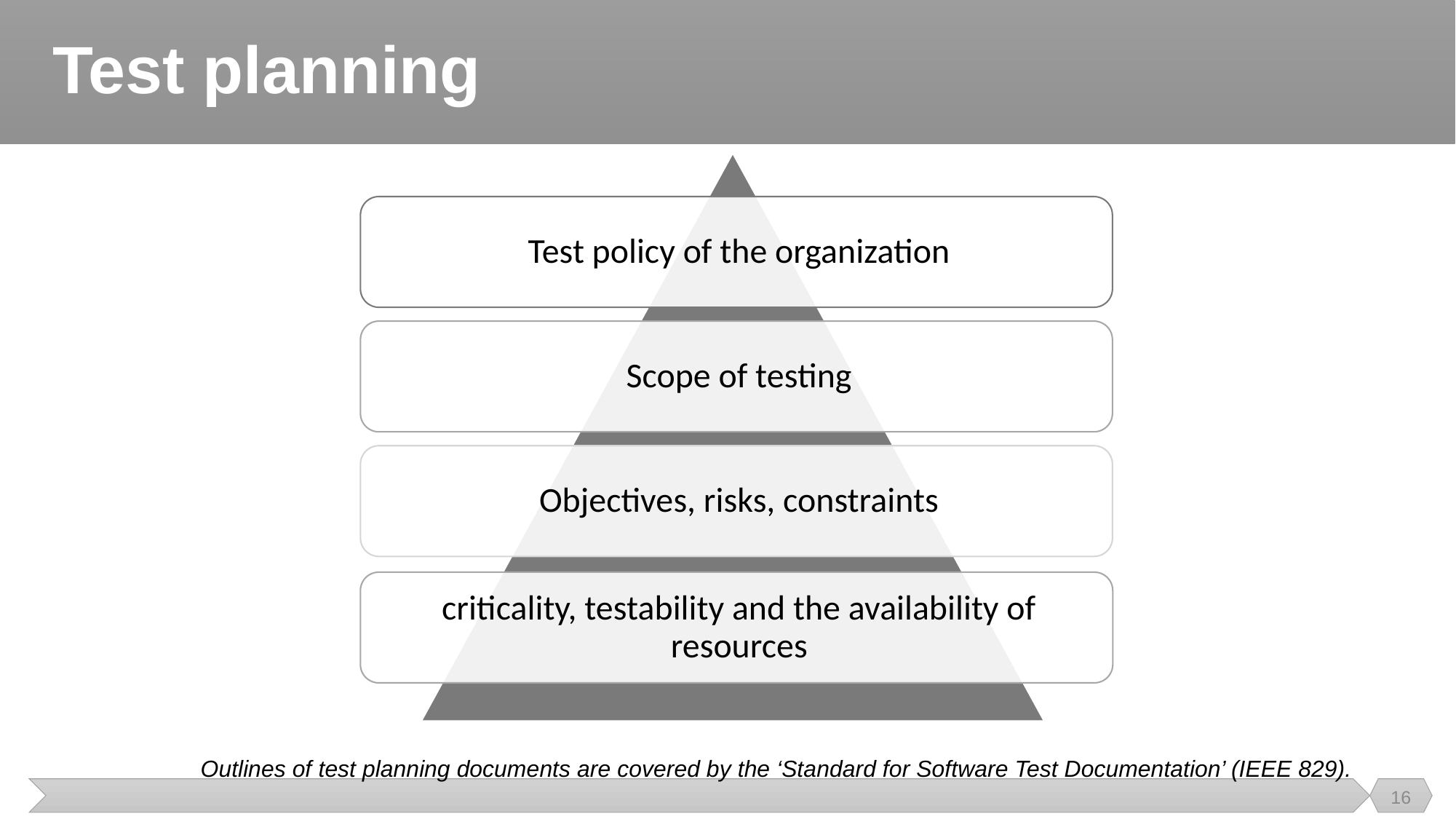

# Test planning
Test policy of the organization
Scope of testing
Objectives, risks, constraints
criticality, testability and the availability of resources

              Outlines of test planning documents are covered by the ‘Standard for Software Test Documentation’ (IEEE 829).
16